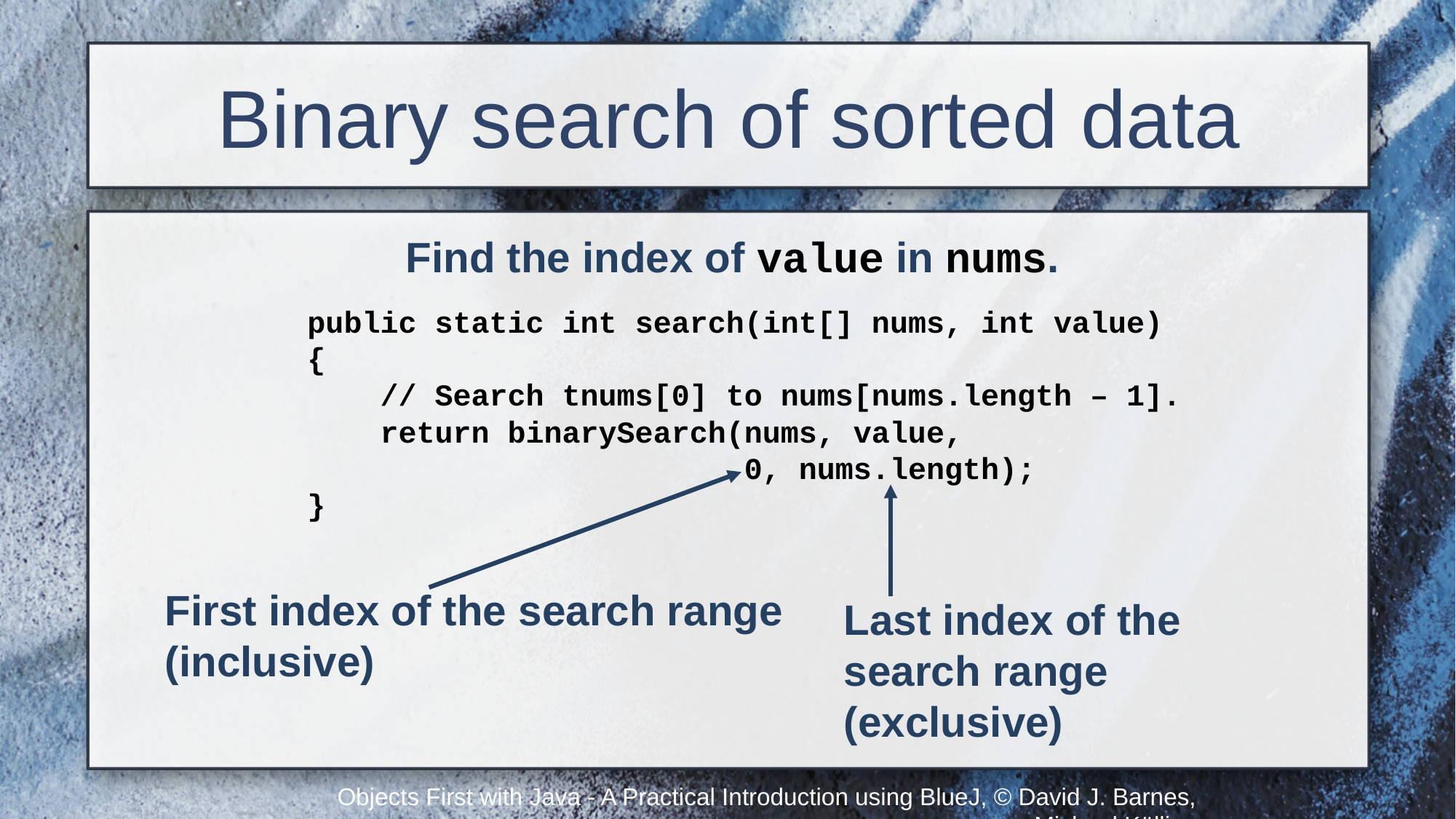

# Binary search of sorted data
Find the index of value in nums.
public static int search(int[] nums, int value)
{
    // Search tnums[0] to nums[nums.length – 1].
    return binarySearch(nums, value,
                        0, nums.length);
}
First index of the search range (inclusive)
Last index of the search range (exclusive)